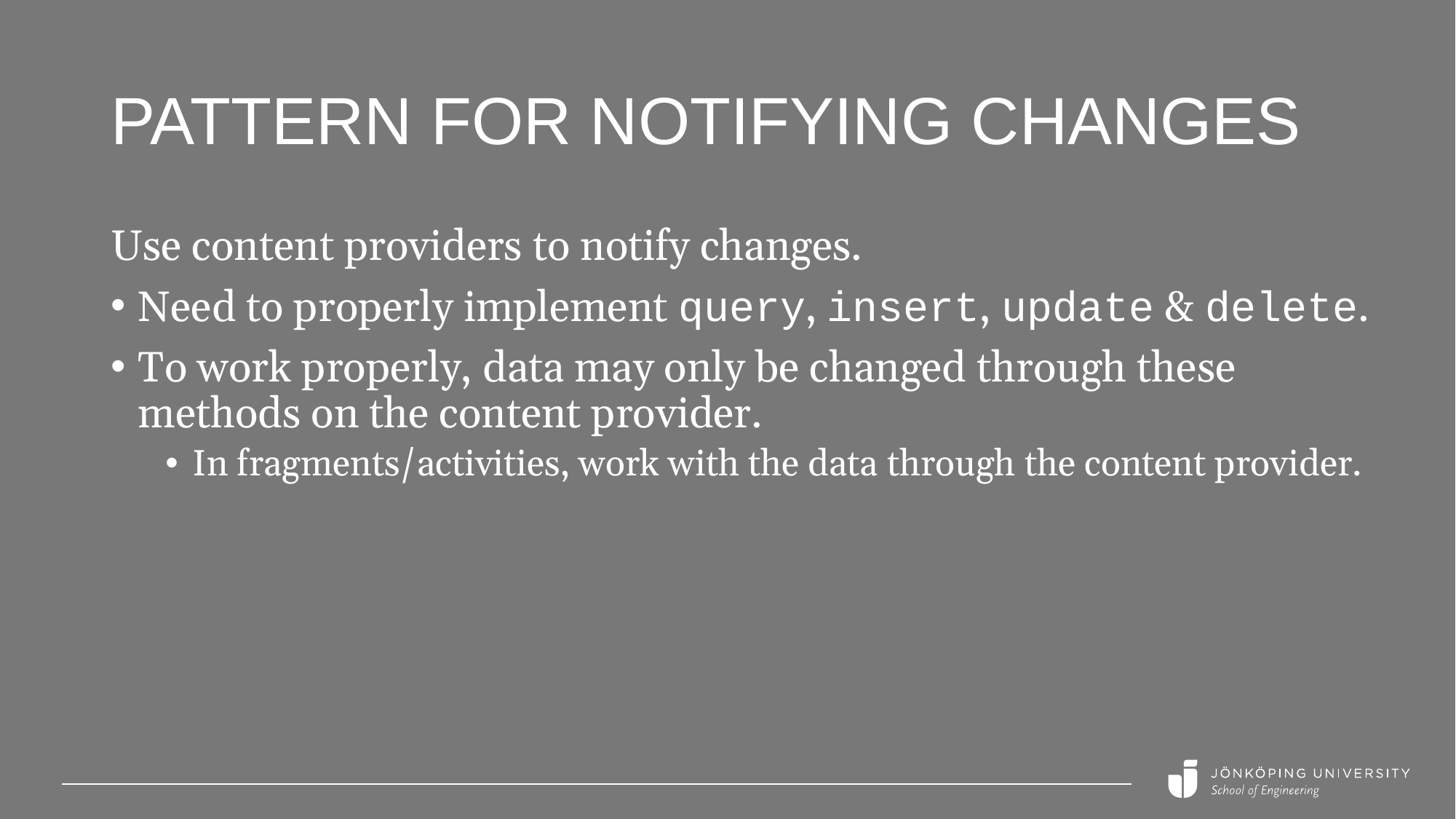

# Pattern for Notifying changes
Use content providers to notify changes.
Need to properly implement query, insert, update & delete.
To work properly, data may only be changed through these methods on the content provider.
In fragments/activities, work with the data through the content provider.